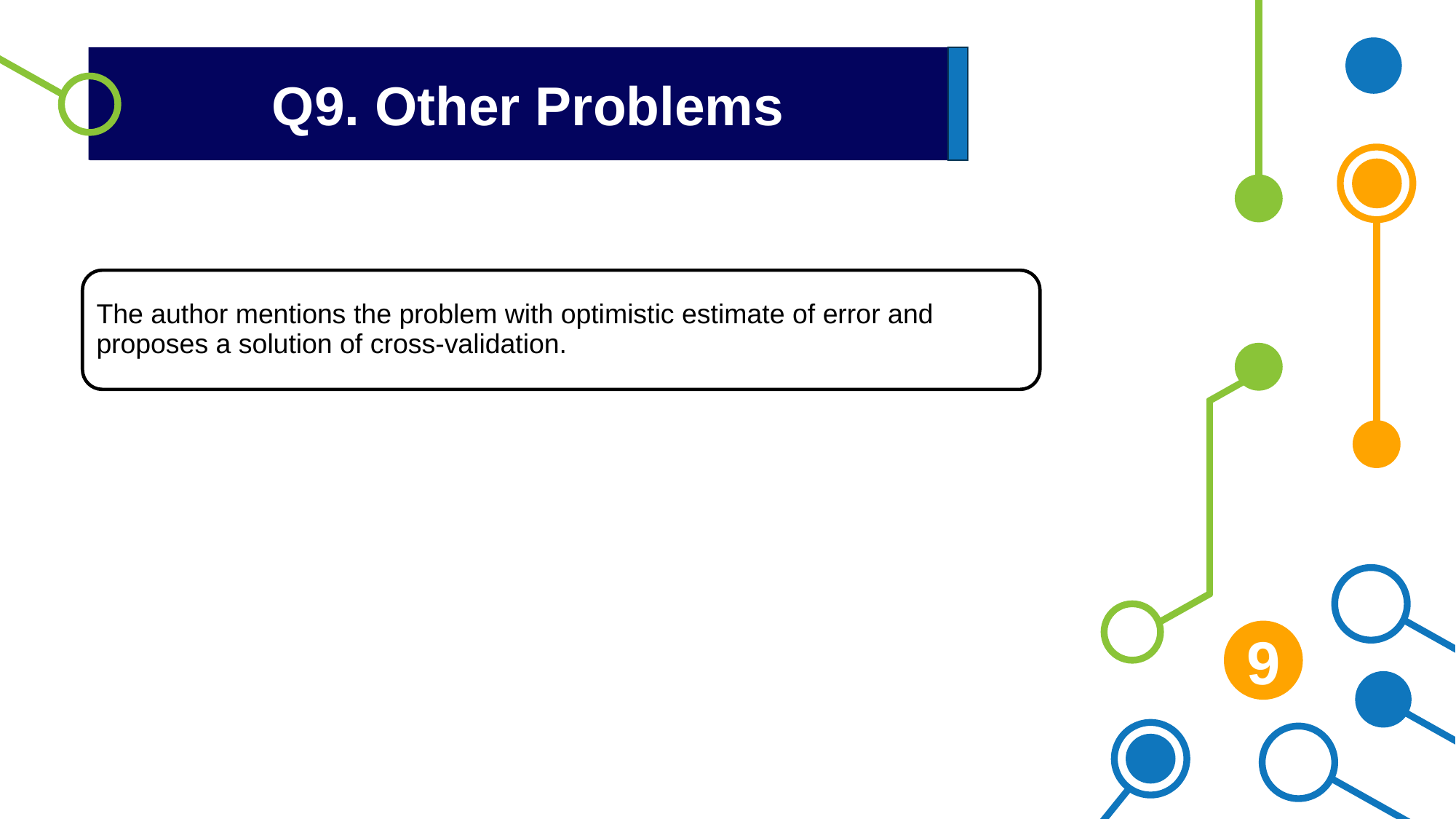

Q9. Other Problems

The author mentions the problem with optimistic estimate of error and proposes a solution of cross-validation.

9